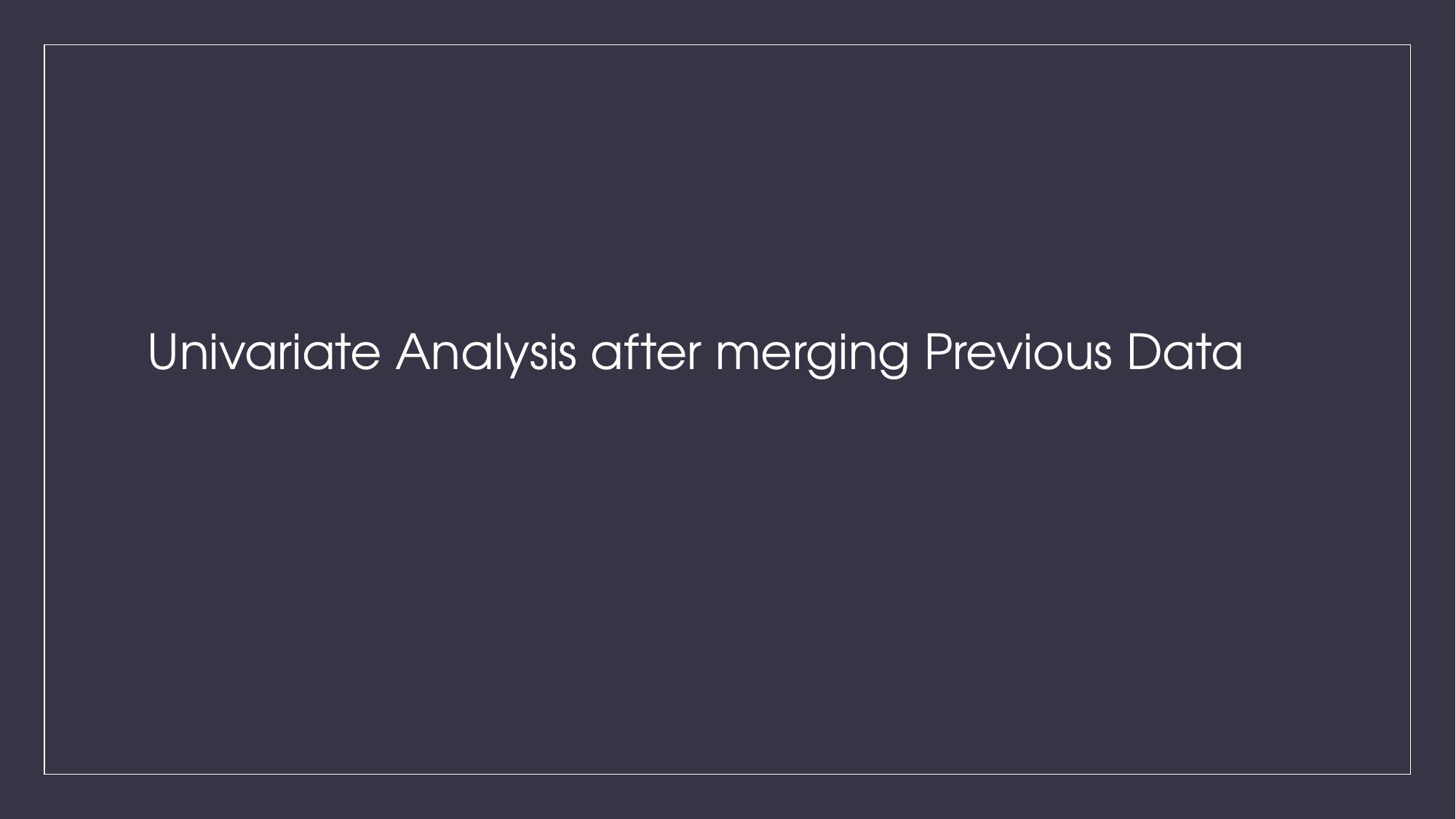

# Univariate Analysis after merging Previous Data